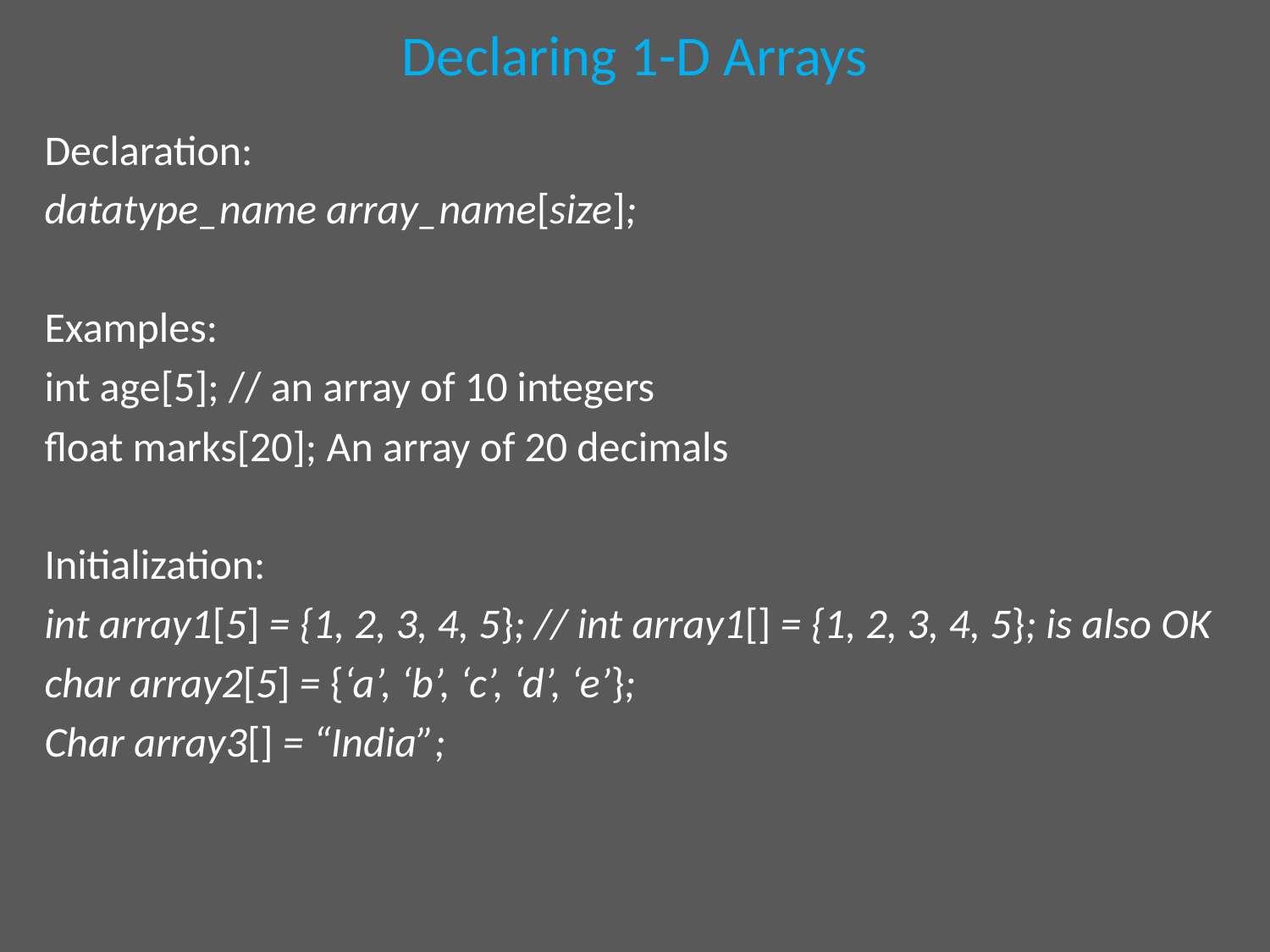

# Declaring 1-D Arrays
Declaration:
datatype_name array_name[size];

Examples:
int age[5]; // an array of 10 integers
float marks[20]; An array of 20 decimals

Initialization:
int array1[5] = {1, 2, 3, 4, 5}; // int array1[] = {1, 2, 3, 4, 5}; is also OK
char array2[5] = {‘a’, ‘b’, ‘c’, ‘d’, ‘e’};
Char array3[] = “India”;